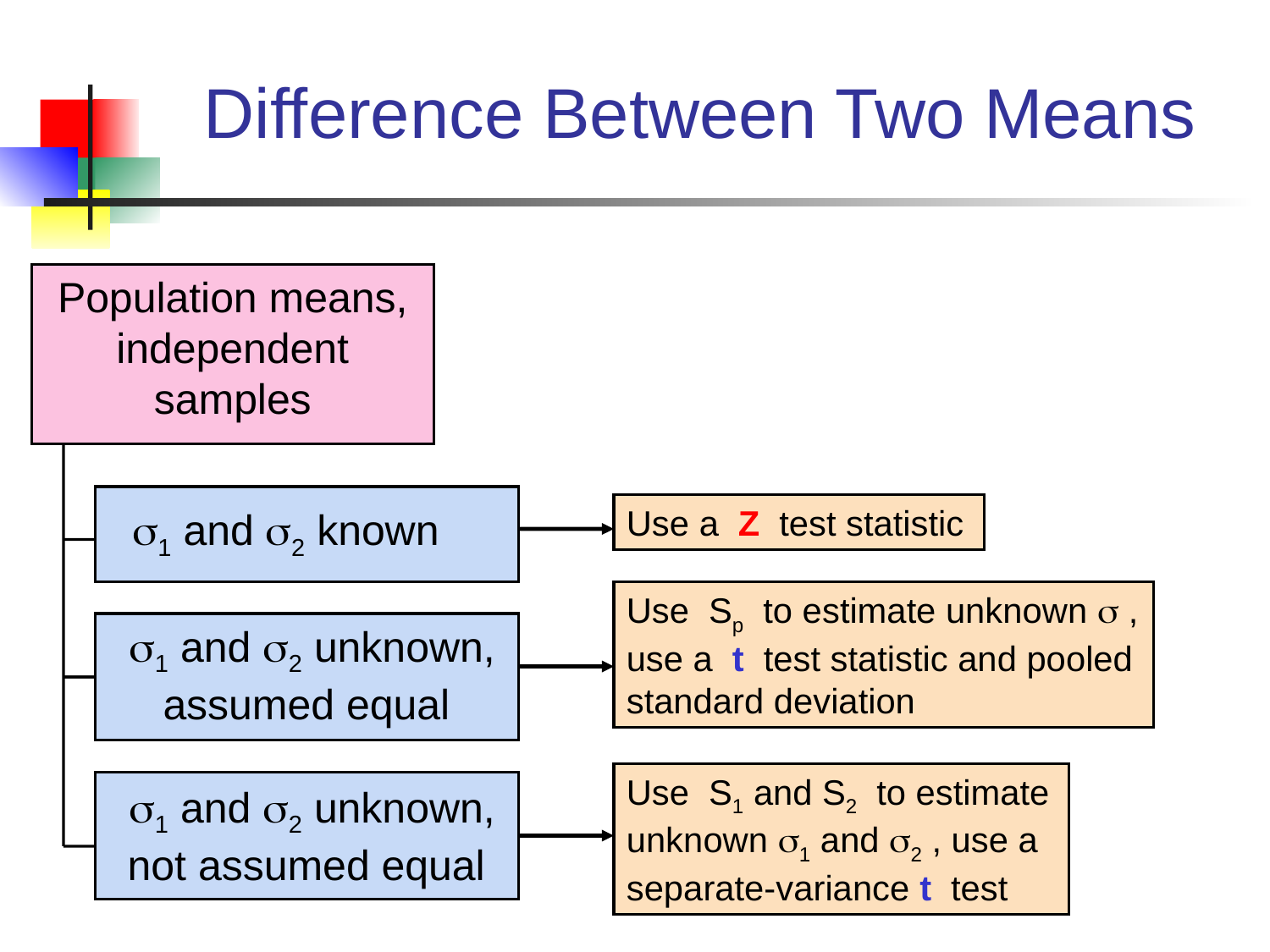

# Difference Between Two Means

Population means, independent samples

Use a  Z  test statistic
σ1 and σ2 known

Use  Sp  to estimate unknown σ , use a  t  test statistic and pooled standard deviation

σ1 and σ2 unknown, assumed equal

Use  S1 and S2  to estimate unknown σ1 and σ2 , use a  separate-variance t  test

σ1 and σ2 unknown, not assumed equal